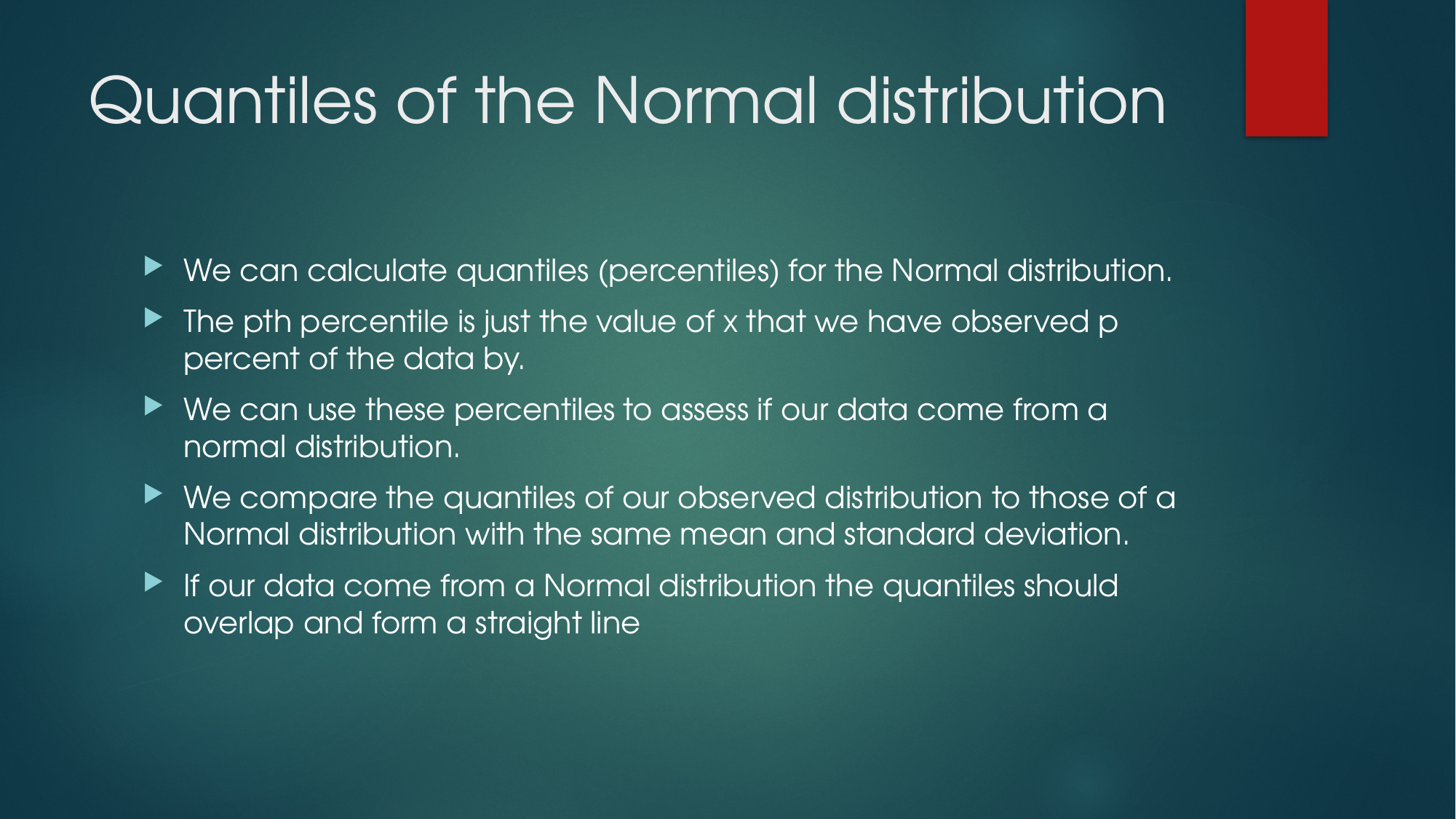

# Quantiles of the Normal distribution
We can calculate quantiles (percentiles) for the Normal distribution.
The pth percentile is just the value of x that we have observed p percent of the data by.
We can use these percentiles to assess if our data come from a normal distribution.
We compare the quantiles of our observed distribution to those of a Normal distribution with the same mean and standard deviation.
If our data come from a Normal distribution the quantiles should overlap and form a straight line